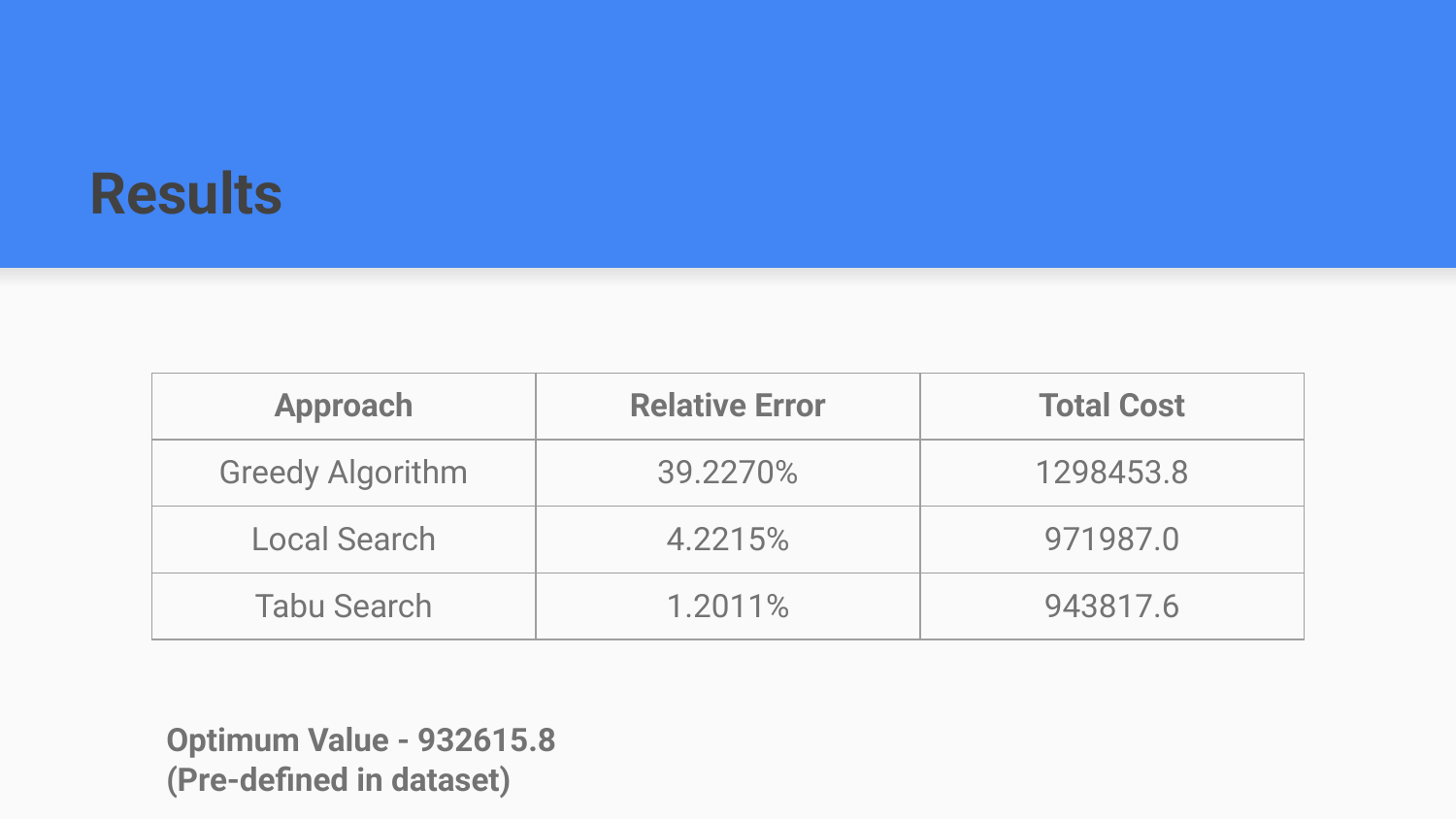

# Results
| Approach | Relative Error | Total Cost |
| --- | --- | --- |
| Greedy Algorithm | 39.2270% | 1298453.8 |
| Local Search | 4.2215% | 971987.0 |
| Tabu Search | 1.2011% | 943817.6 |
Optimum Value - 932615.8 (Pre-defined in dataset)